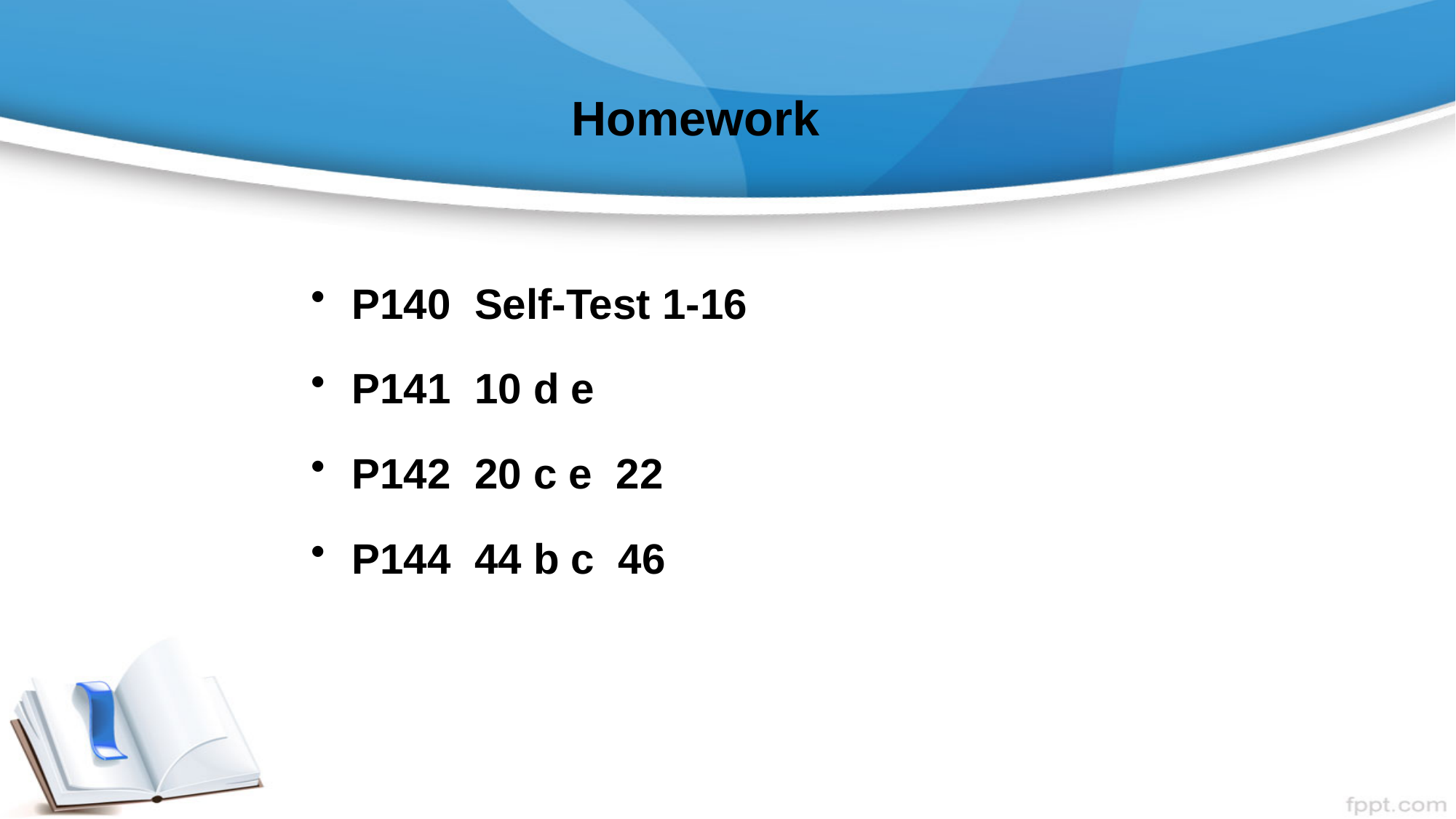

Homework
P140  Self-Test 1-16
P141  10 d e
P142  20 c e  22
P144  44 b c  46